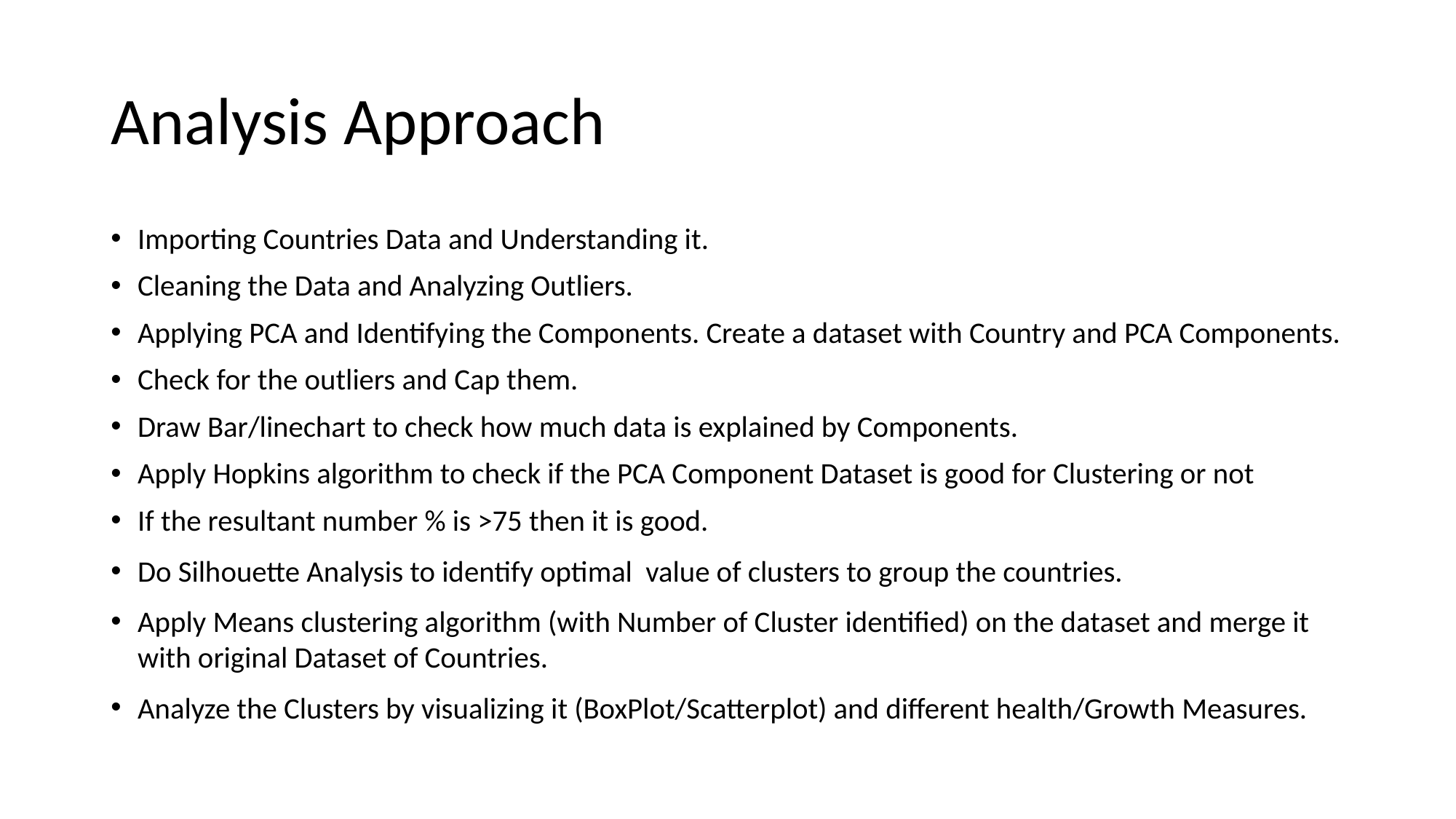

# Analysis Approach
Importing Countries Data and Understanding it.
Cleaning the Data and Analyzing Outliers.
Applying PCA and Identifying the Components. Create a dataset with Country and PCA Components.
Check for the outliers and Cap them.
Draw Bar/linechart to check how much data is explained by Components.
Apply Hopkins algorithm to check if the PCA Component Dataset is good for Clustering or not
If the resultant number % is >75 then it is good.
Do Silhouette Analysis to identify optimal  value of clusters to group the countries.
Apply Means clustering algorithm (with Number of Cluster identified) on the dataset and merge it with original Dataset of Countries.
Analyze the Clusters by visualizing it (BoxPlot/Scatterplot) and different health/Growth Measures.